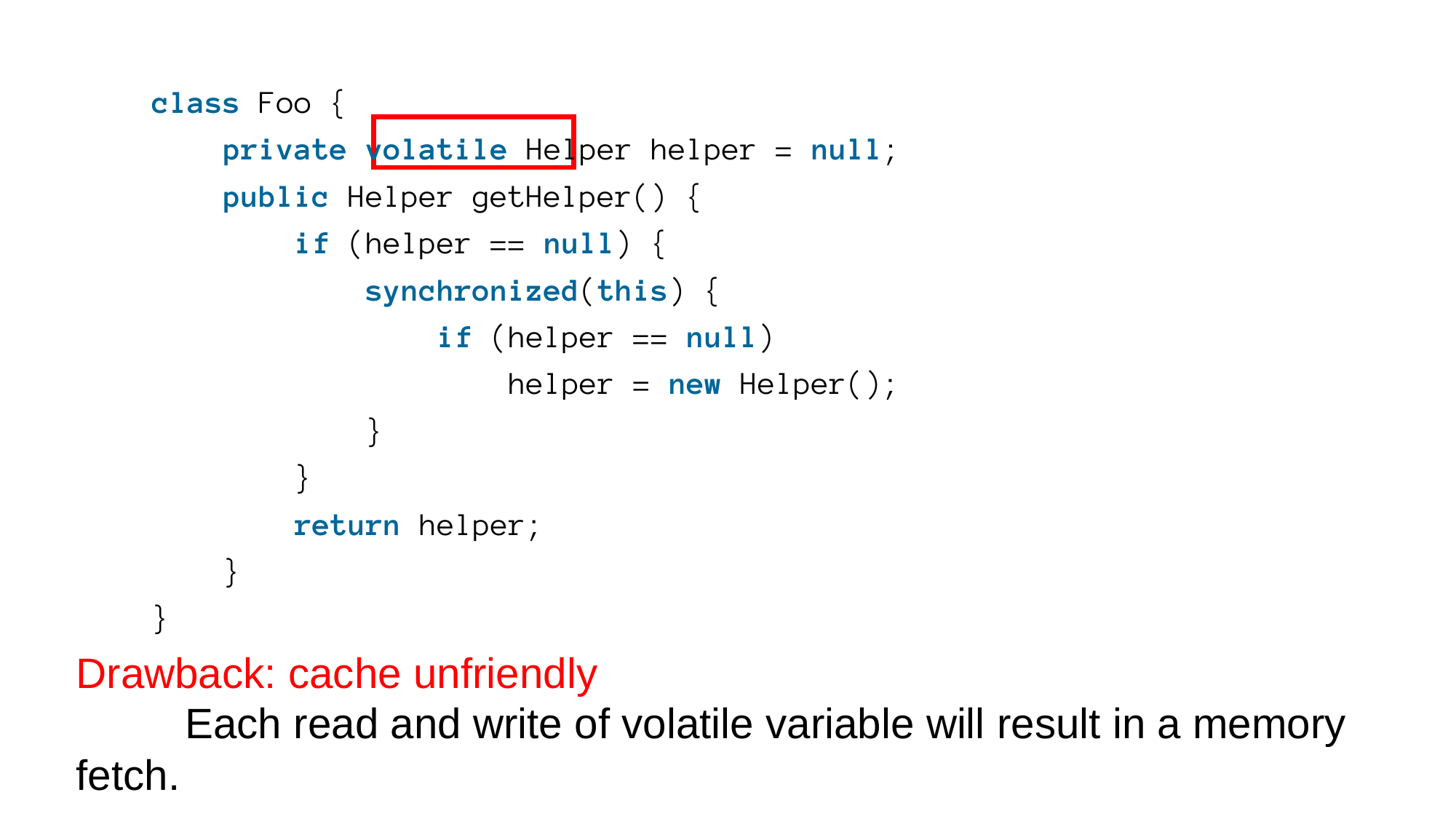

class Foo {
    private volatile Helper helper = null;
    public Helper getHelper() {
        if (helper == null) {
            synchronized(this) {
                if (helper == null)
                    helper = new Helper();
            }
        }
        return helper;
    }
}

Drawback: cache unfriendly
	Each read and write of volatile variable will result in a memory fetch.